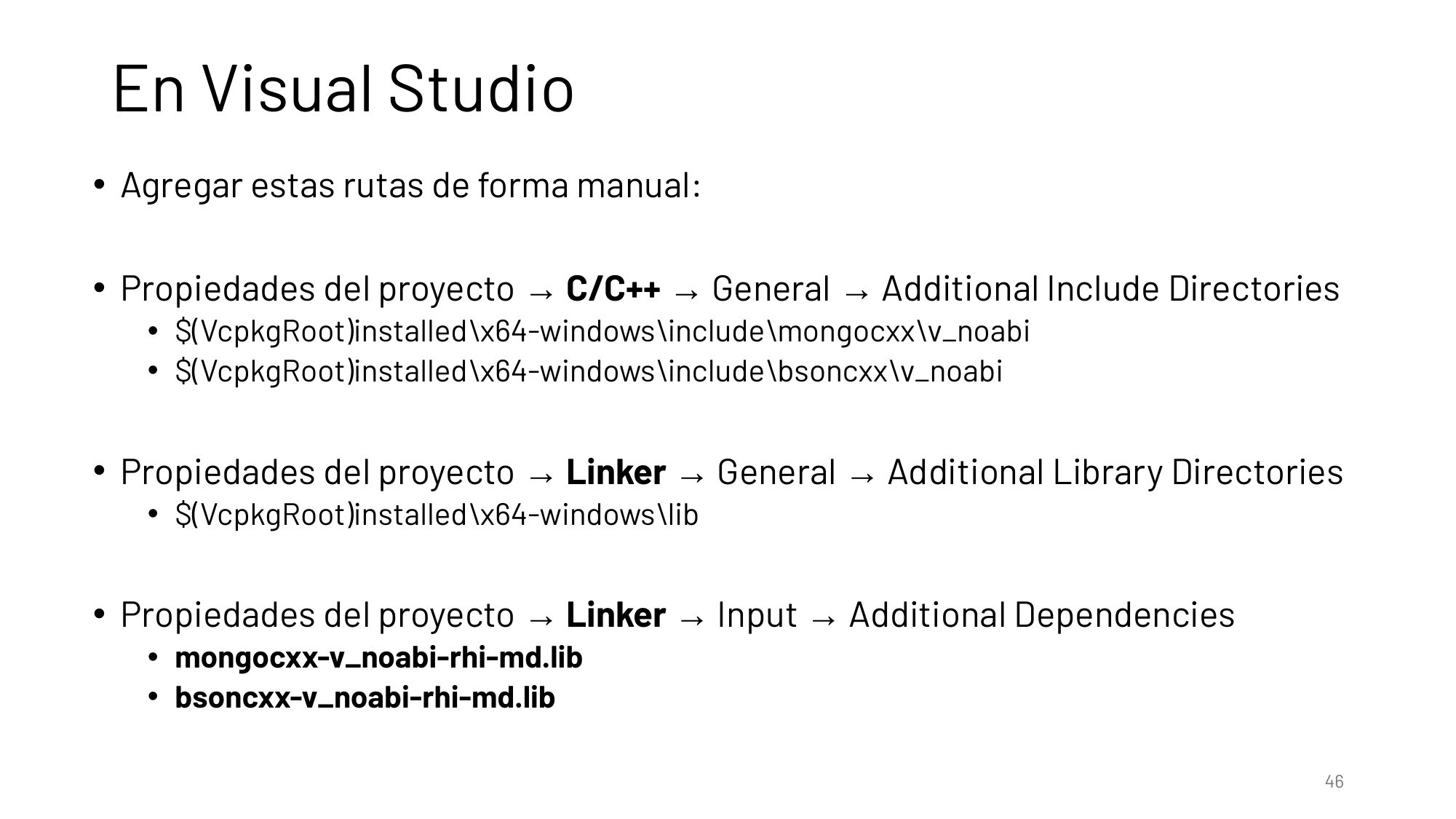

# En Visual Studio
Agregar estas rutas de forma manual:

Propiedades del proyecto → C/C++ → General → Additional Include Directories
$(VcpkgRoot)installed\x64-windows\include\mongocxx\v_noabi
$(VcpkgRoot)installed\x64-windows\include\bsoncxx\v_noabi

Propiedades del proyecto → Linker → General → Additional Library Directories
$(VcpkgRoot)installed\x64-windows\lib

Propiedades del proyecto → Linker → Input → Additional Dependencies
mongocxx-v_noabi-rhi-md.lib
bsoncxx-v_noabi-rhi-md.lib
46